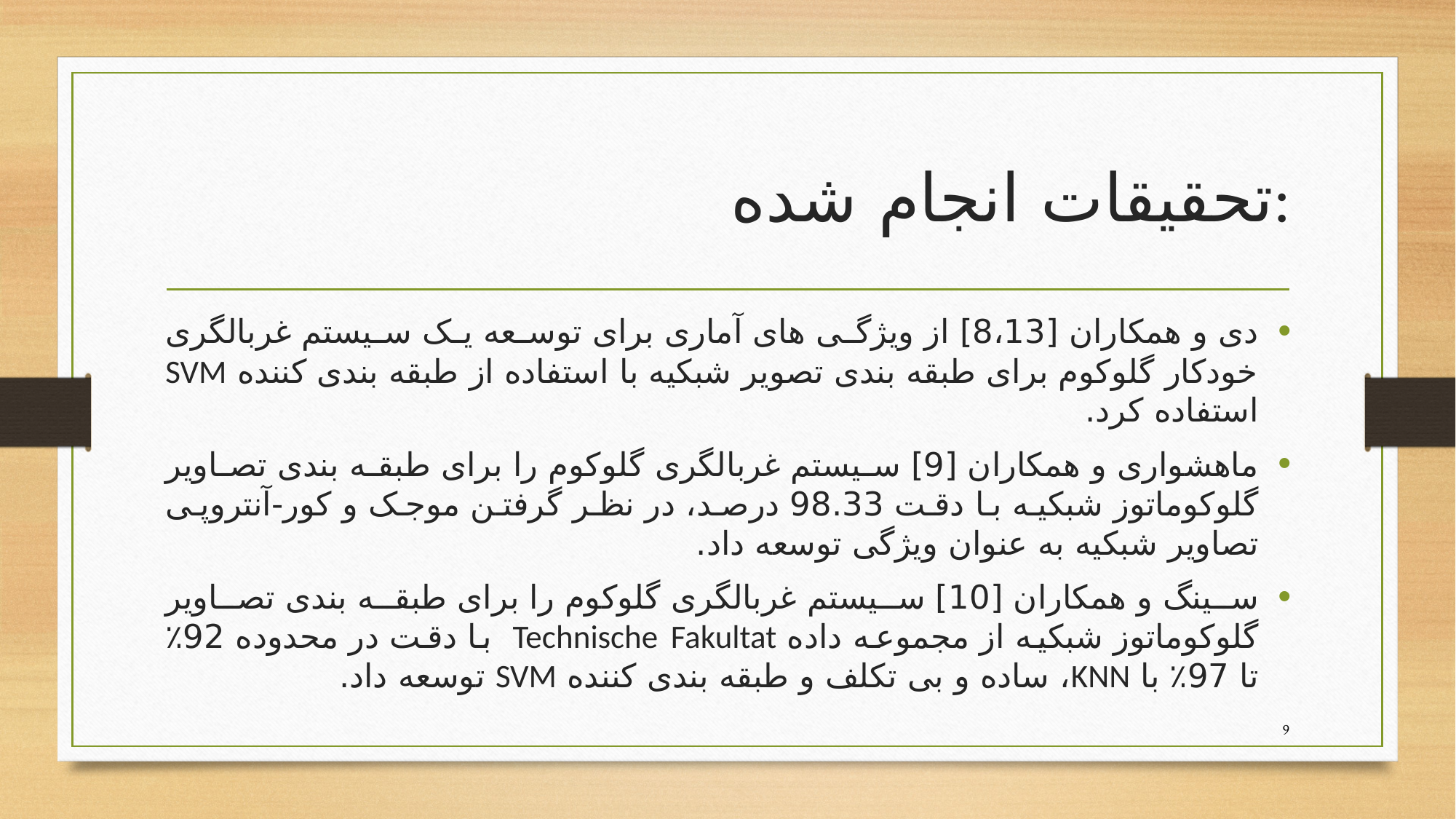

# تحقیقات انجام شده:
دی و همکاران [8،13] از ویژگی های آماری برای توسعه یک سیستم غربالگری خودکار گلوکوم برای طبقه بندی تصویر شبکیه با استفاده از طبقه بندی کننده SVM استفاده کرد.
ماهشواری و همکاران [9] سیستم غربالگری گلوکوم را برای طبقه بندی تصاویر گلوکوماتوز شبکیه با دقت 98.33 درصد، در نظر گرفتن موجک و کور-آنتروپی تصاویر شبکیه به عنوان ویژگی توسعه داد.
سینگ و همکاران [10] سیستم غربالگری گلوکوم را برای طبقه بندی تصاویر گلوکوماتوز شبکیه از مجموعه داده Technische Fakultat  با دقت در محدوده 92٪ تا 97٪ با KNN، ساده و بی تکلف و طبقه بندی کننده SVM توسعه داد.

9